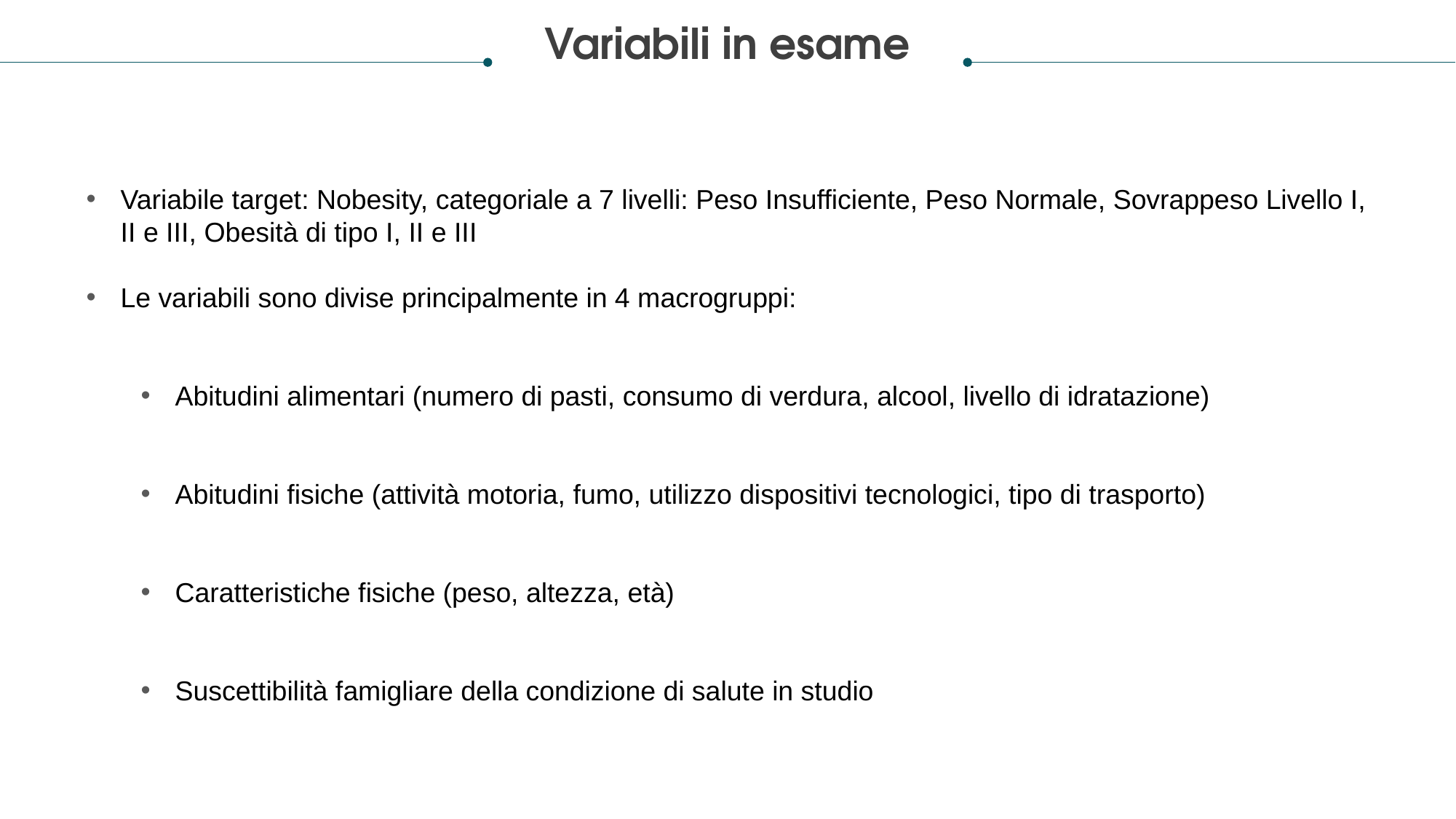

Variabili in esame
Variabile target: Nobesity, categoriale a 7 livelli: Peso Insufficiente, Peso Normale, Sovrappeso Livello I, II e III, Obesità di tipo I, II e III

Le variabili sono divise principalmente in 4 macrogruppi:

Abitudini alimentari (numero di pasti, consumo di verdura, alcool, livello di idratazione)

Abitudini fisiche (attività motoria, fumo, utilizzo dispositivi tecnologici, tipo di trasporto)

Caratteristiche fisiche (peso, altezza, età)

Suscettibilità famigliare della condizione di salute in studio